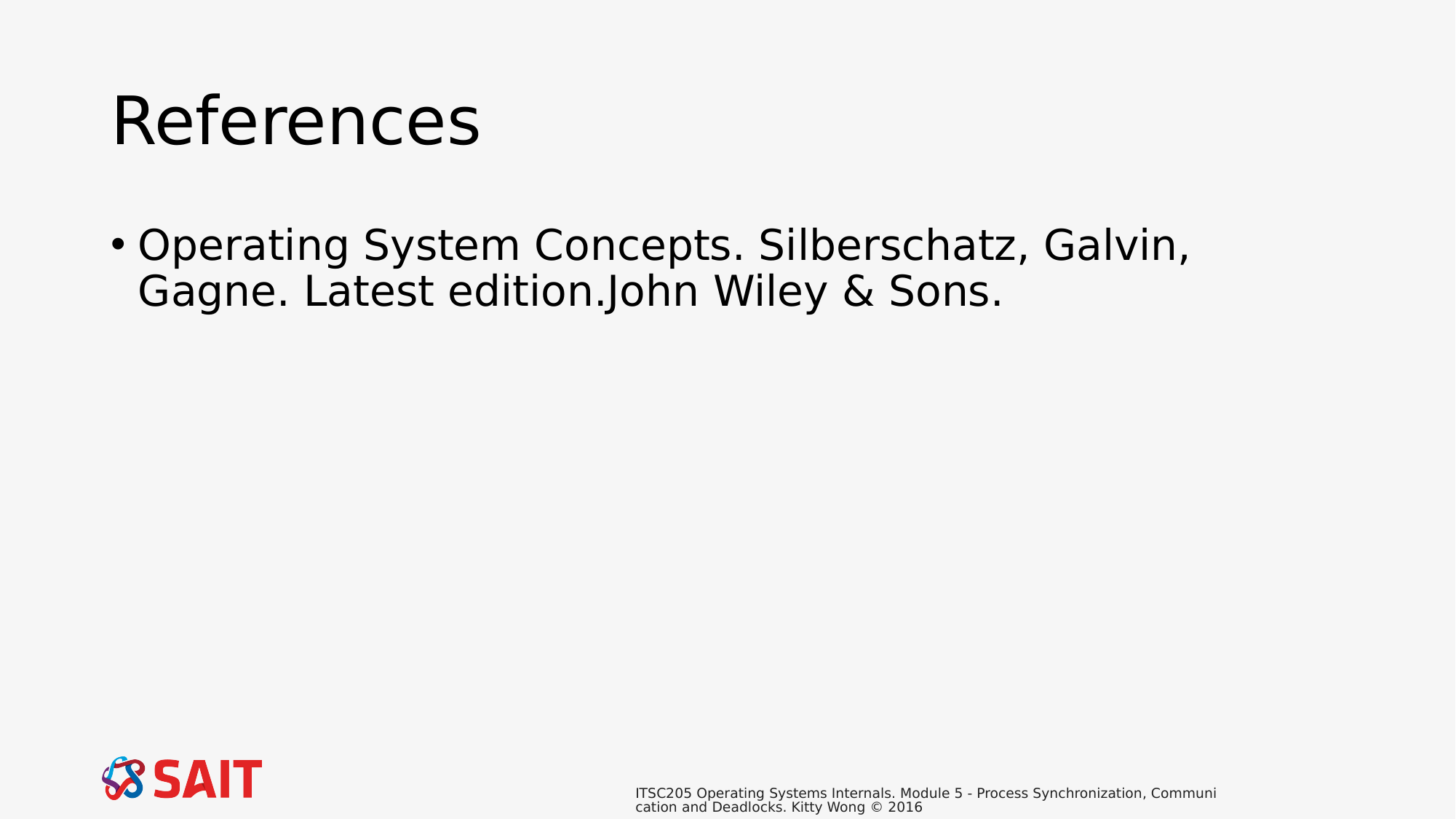

# References
Operating System Concepts. Silberschatz, Galvin, Gagne. Latest edition.John Wiley & Sons.

ITSC205 Operating Systems Internals. Module 5 - Process Synchronization, Communication and Deadlocks. Kitty Wong © 2016